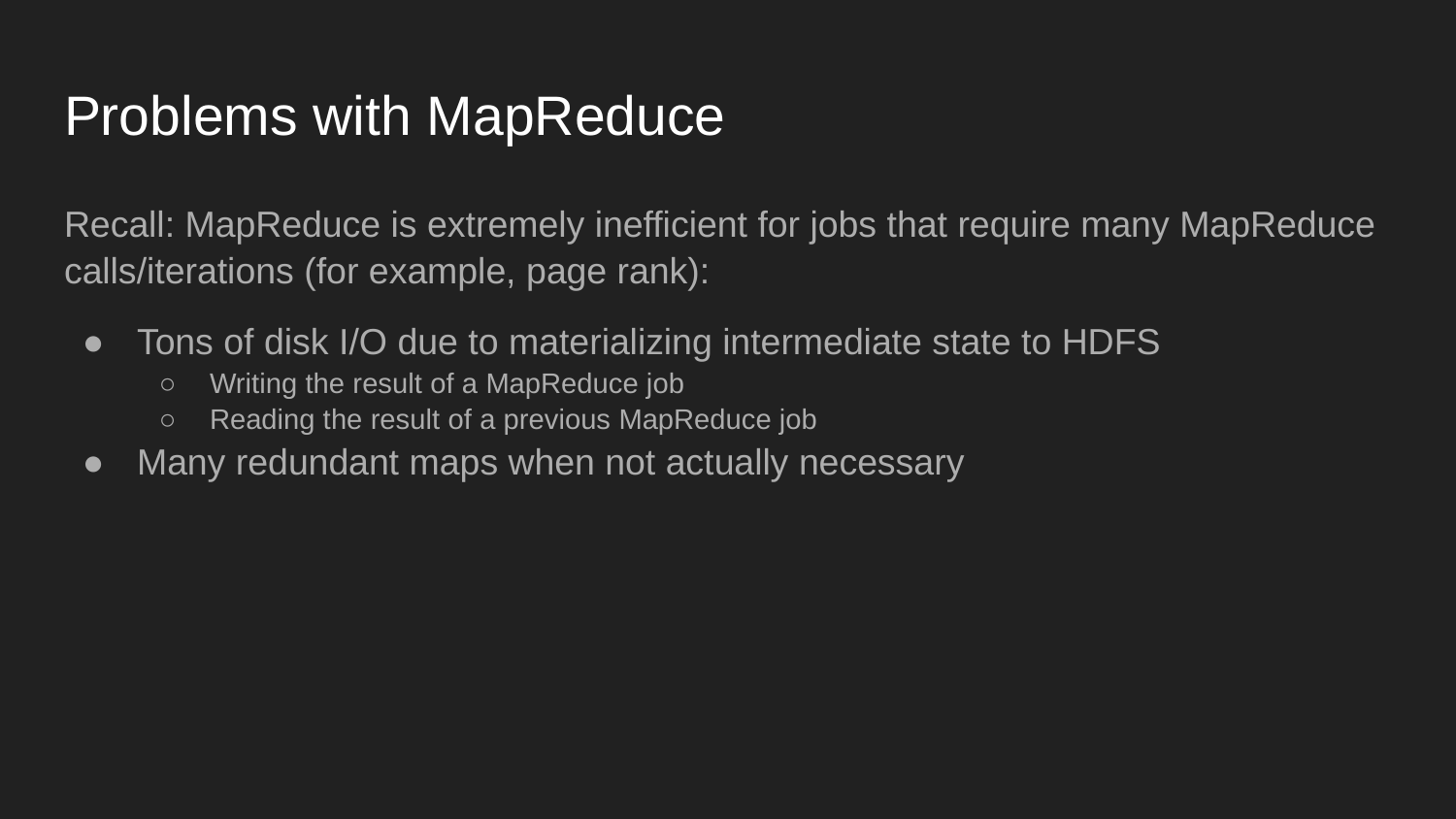

# Problems with MapReduce
Recall: MapReduce is extremely inefficient for jobs that require many MapReduce calls/iterations (for example, page rank):
Tons of disk I/O due to materializing intermediate state to HDFS
Writing the result of a MapReduce job
Reading the result of a previous MapReduce job
Many redundant maps when not actually necessary